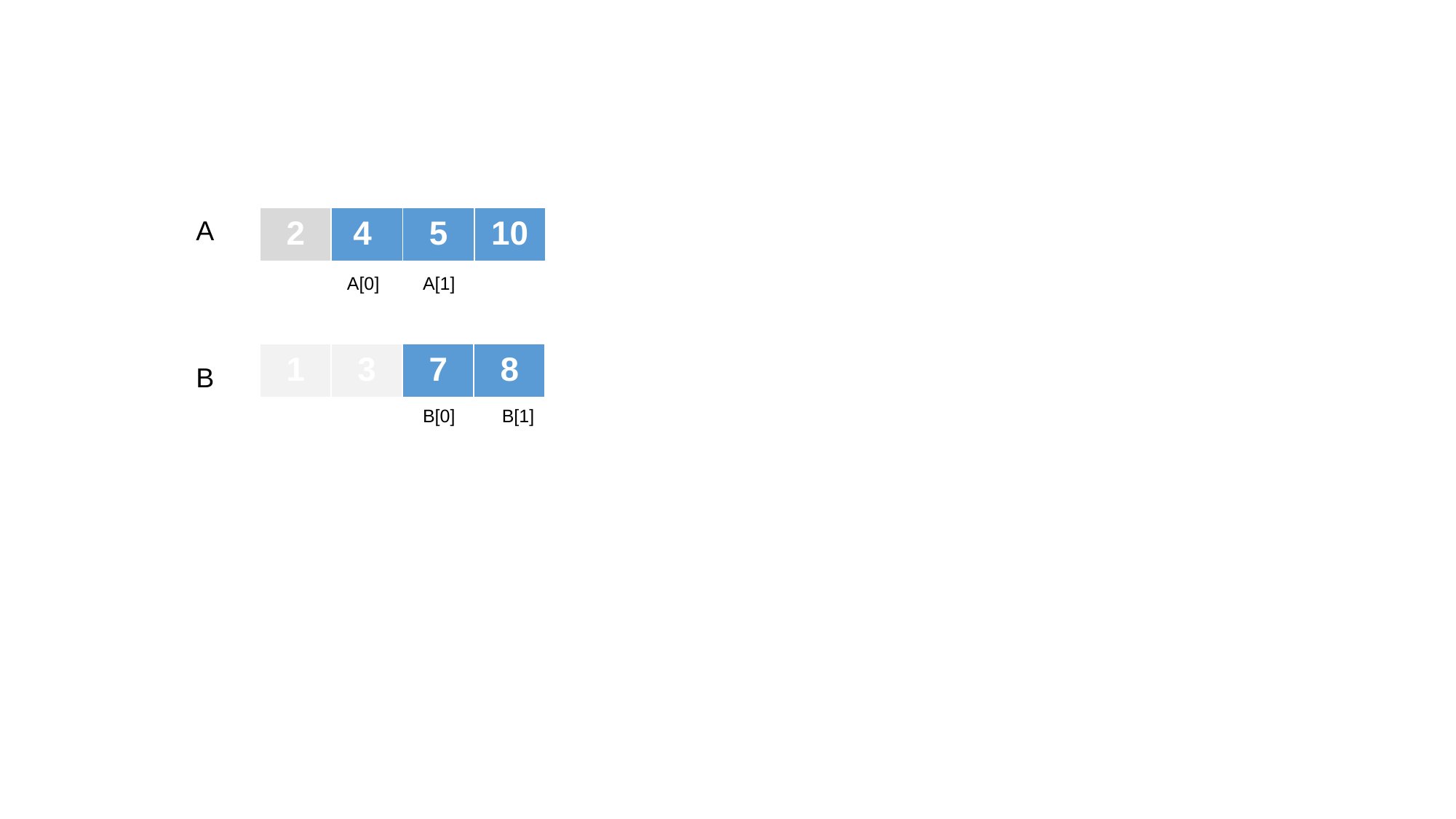

A
| 2 | 4 | 5 | 10 |
| --- | --- | --- | --- |
A[0]
A[1]
| 1 | 3 | 7 | 8 |
| --- | --- | --- | --- |
B
B[0]
B[1]